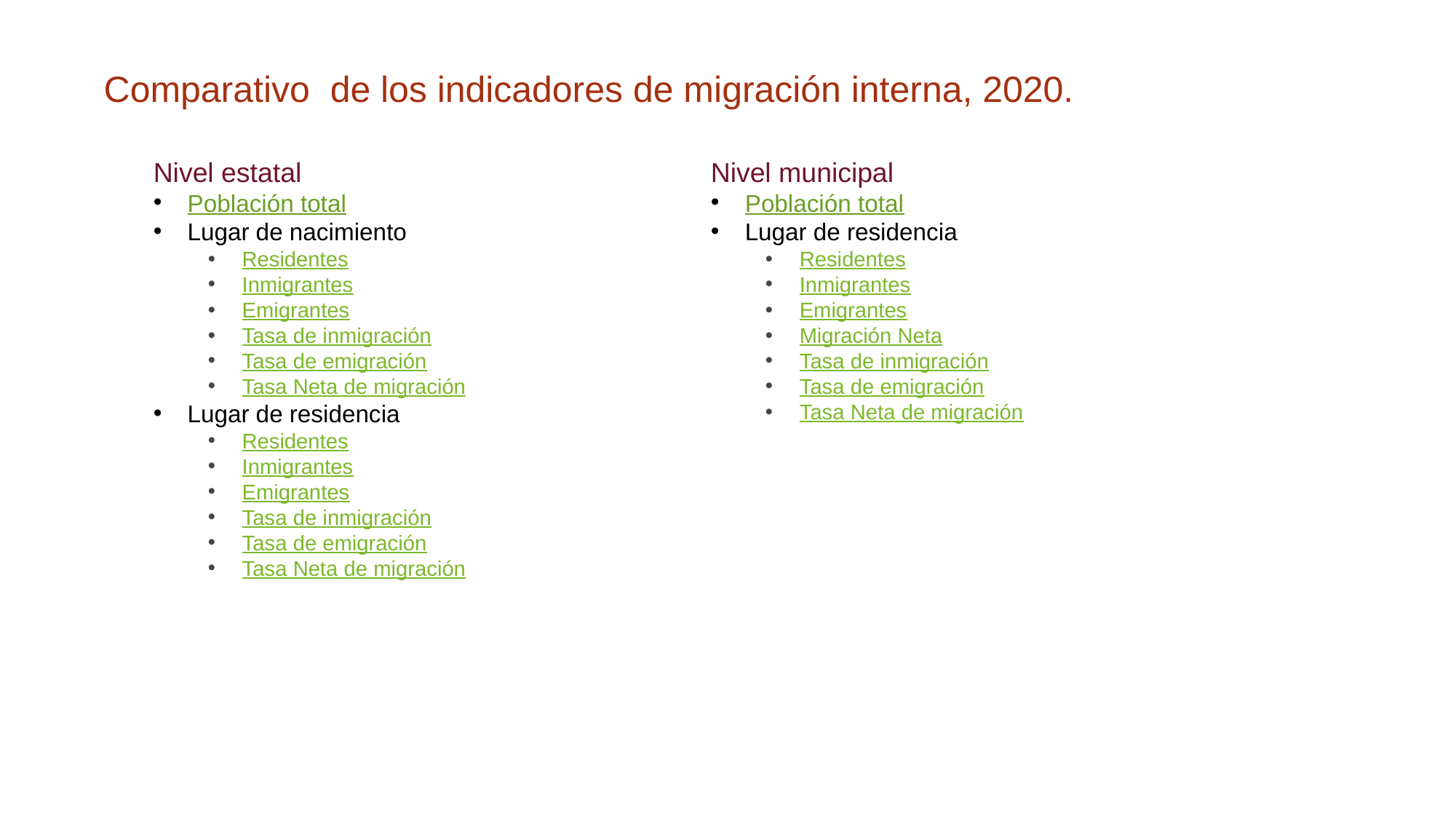

# Comparativo  de los indicadores de migración interna, 2020.
Nivel estatal
Población total
Lugar de nacimiento
Residentes
Inmigrantes
Emigrantes
Tasa de inmigración
Tasa de emigración
Tasa Neta de migración
Lugar de residencia
Residentes
Inmigrantes
Emigrantes
Tasa de inmigración
Tasa de emigración
Tasa Neta de migración
Nivel municipal
Población total
Lugar de residencia
Residentes
Inmigrantes
Emigrantes
Migración Neta
Tasa de inmigración
Tasa de emigración
Tasa Neta de migración